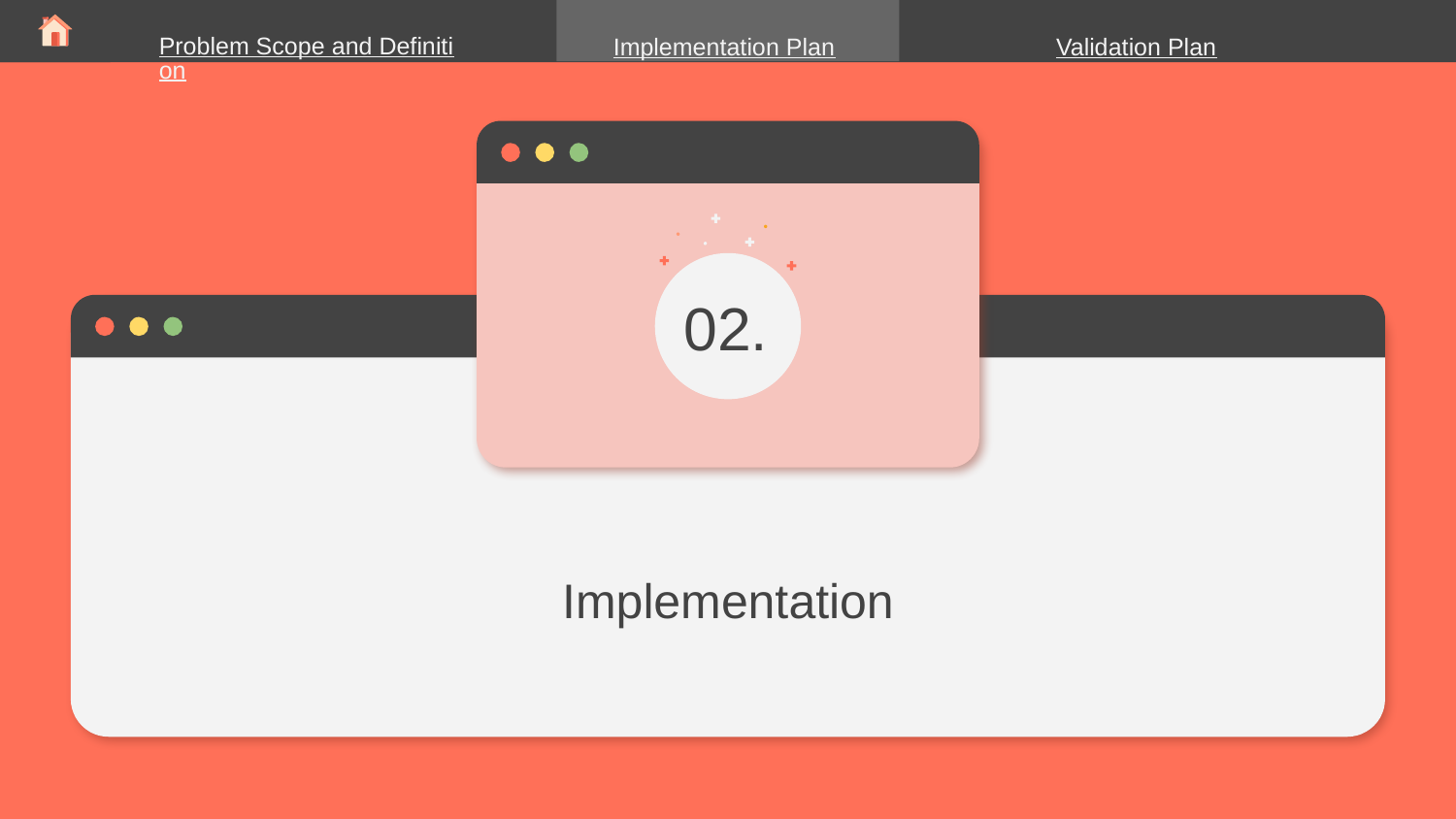

Problem Scope and Definition
Implementation Plan
Validation Plan

02.

# Implementation